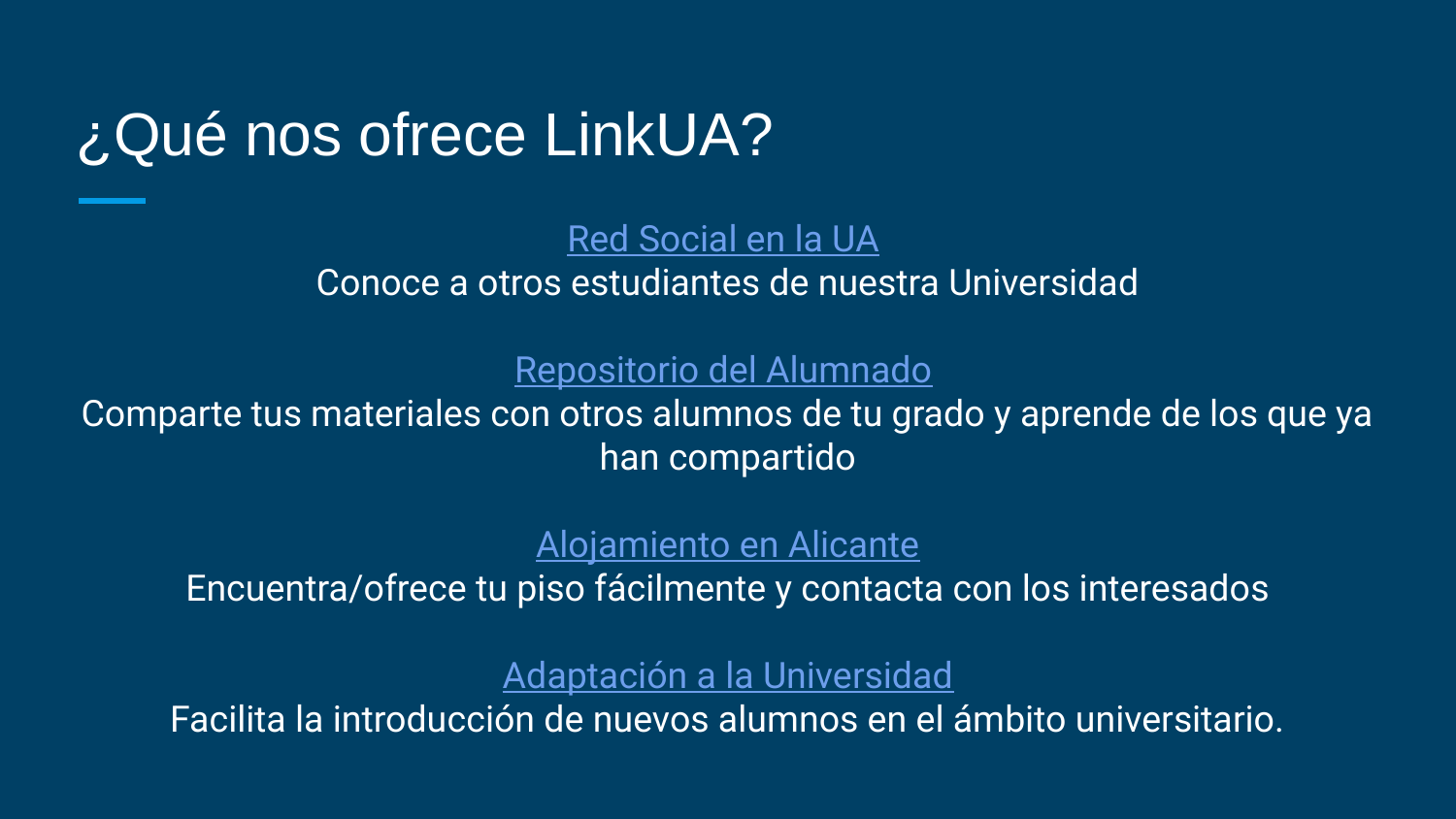

# ¿Qué nos ofrece LinkUA?
Red Social en la UA
Conoce a otros estudiantes de nuestra Universidad

Repositorio del Alumnado
Comparte tus materiales con otros alumnos de tu grado y aprende de los que ya han compartido

Alojamiento en Alicante
Encuentra/ofrece tu piso fácilmente y contacta con los interesados

Adaptación a la Universidad
Facilita la introducción de nuevos alumnos en el ámbito universitario.